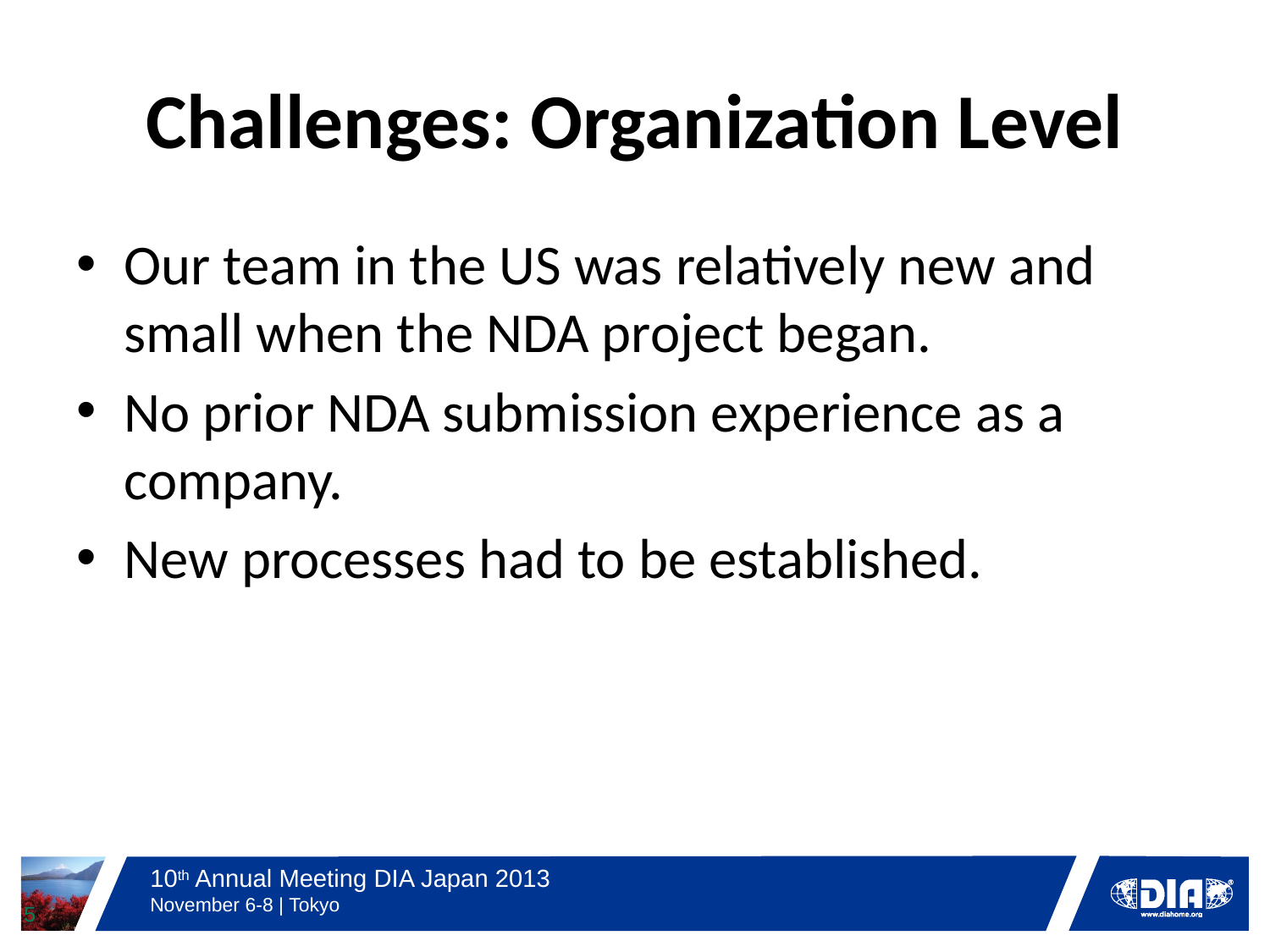

# Challenges: Organization Level
Our team in the US was relatively new and small when the NDA project began.
No prior NDA submission experience as a company.
New processes had to be established.
5